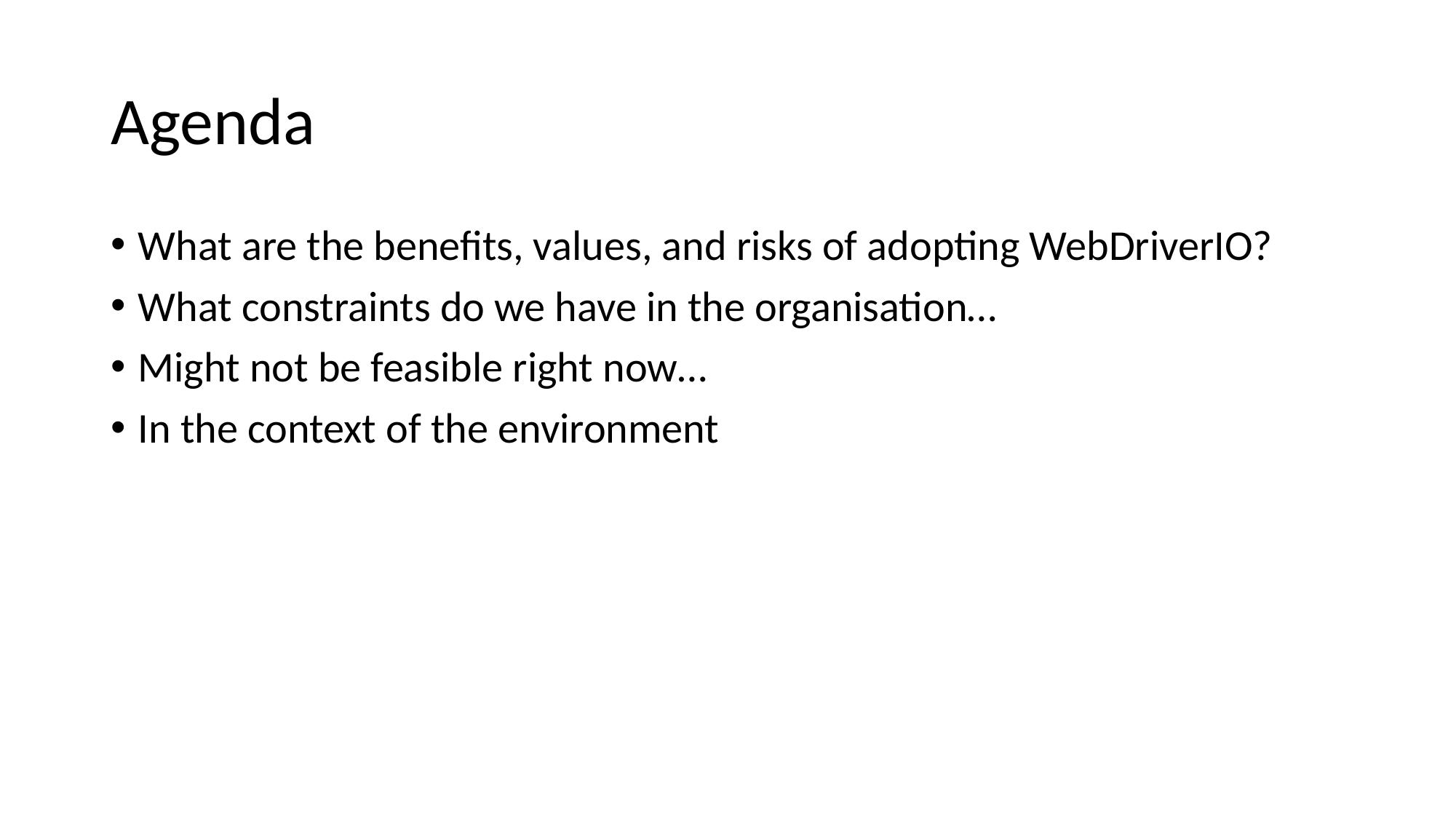

# Agenda
What are the benefits, values, and risks of adopting WebDriverIO?
What constraints do we have in the organisation…
Might not be feasible right now…
In the context of the environment